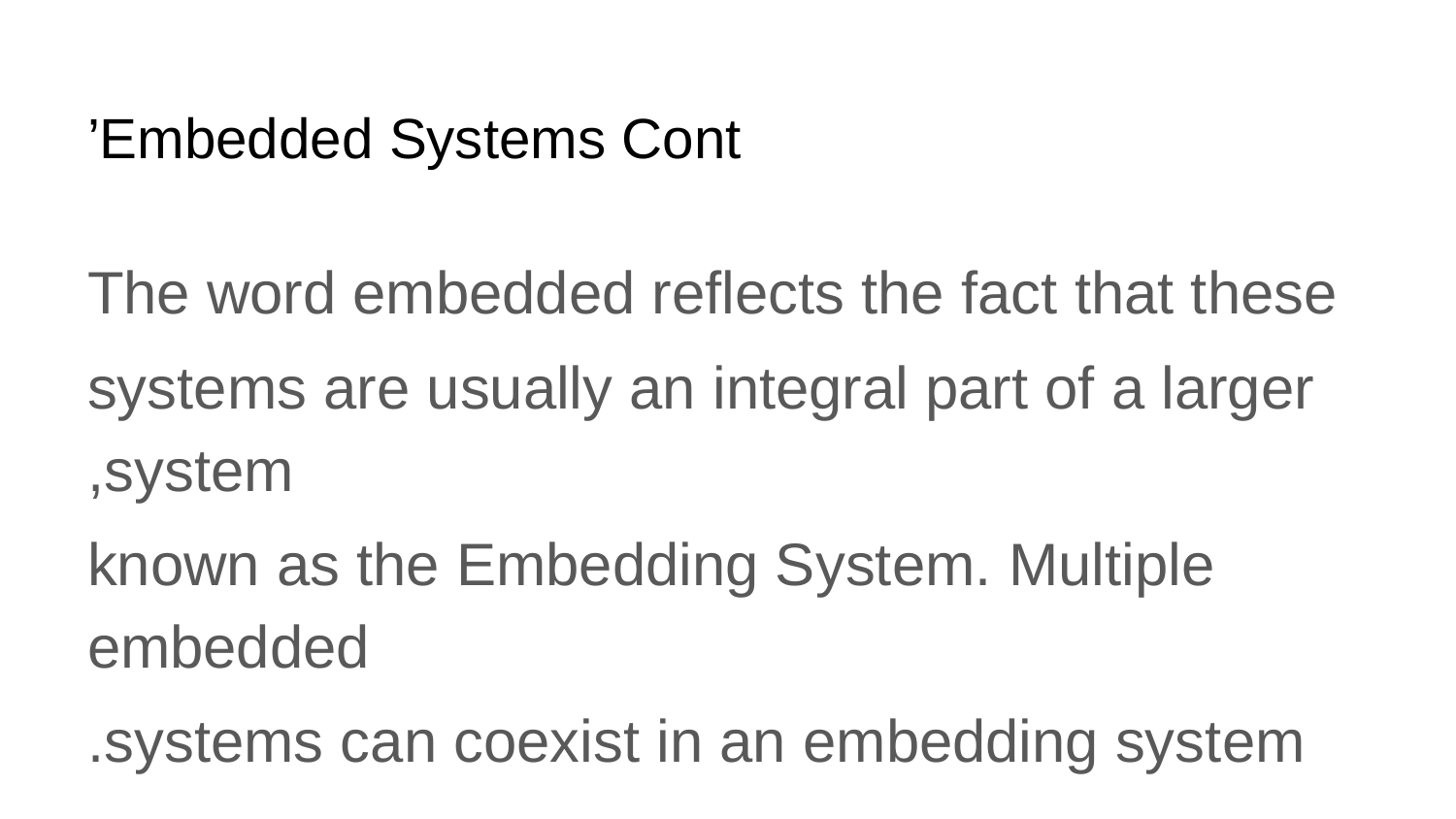

# Embedded Systems Cont’
The word embedded reflects the fact that these
systems are usually an integral part of a larger system,
known as the Embedding System. Multiple embedded
systems can coexist in an embedding system.